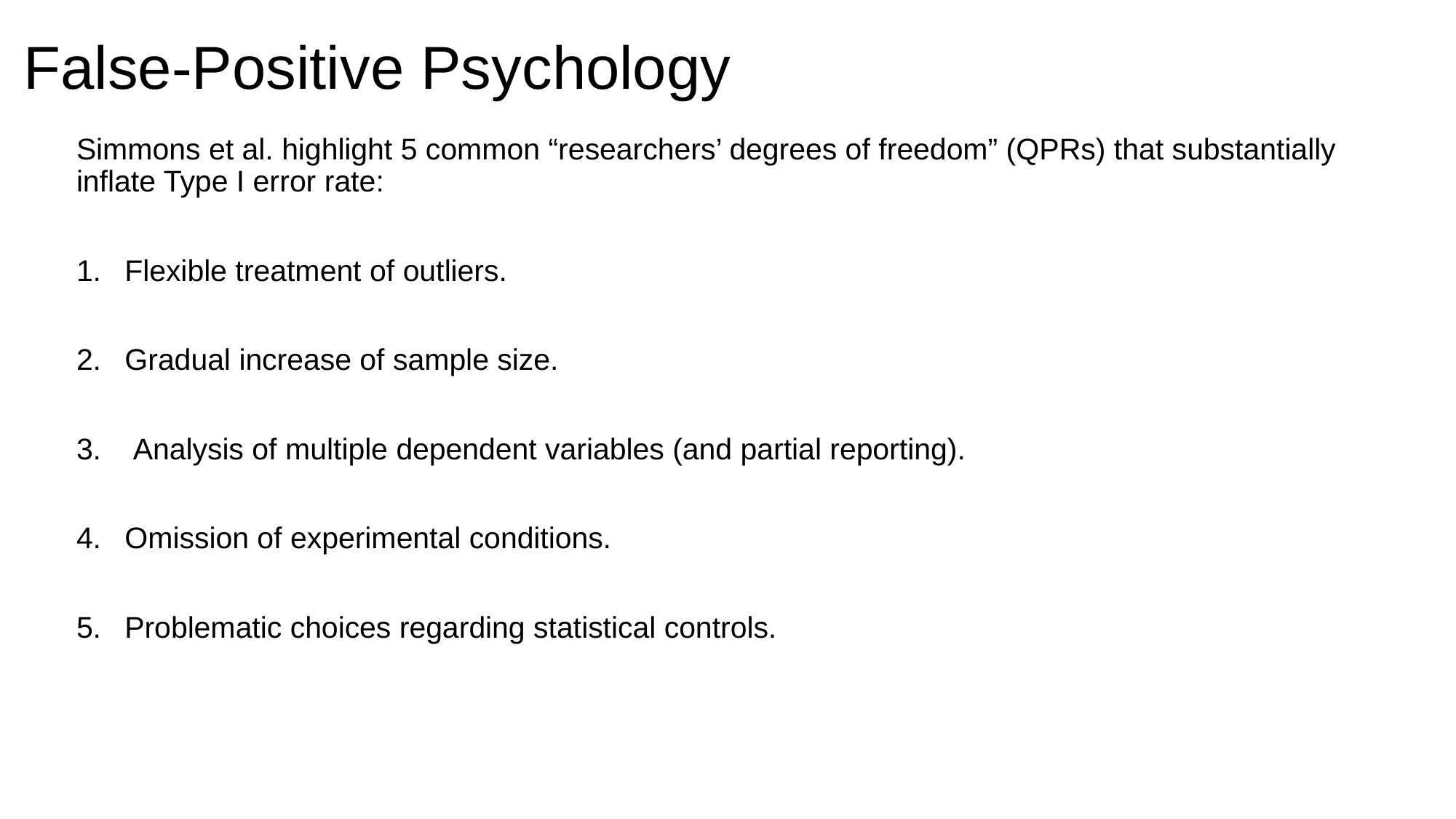

# False-Positive Psychology
Simmons et al. highlight 5 common “researchers’ degrees of freedom” (QPRs) that substantially inflate Type I error rate:

Flexible treatment of outliers.

Gradual increase of sample size.

 Analysis of multiple dependent variables (and partial reporting).

Omission of experimental conditions.

Problematic choices regarding statistical controls.

Today: For each QPR, why is it bad, and how to do it right.